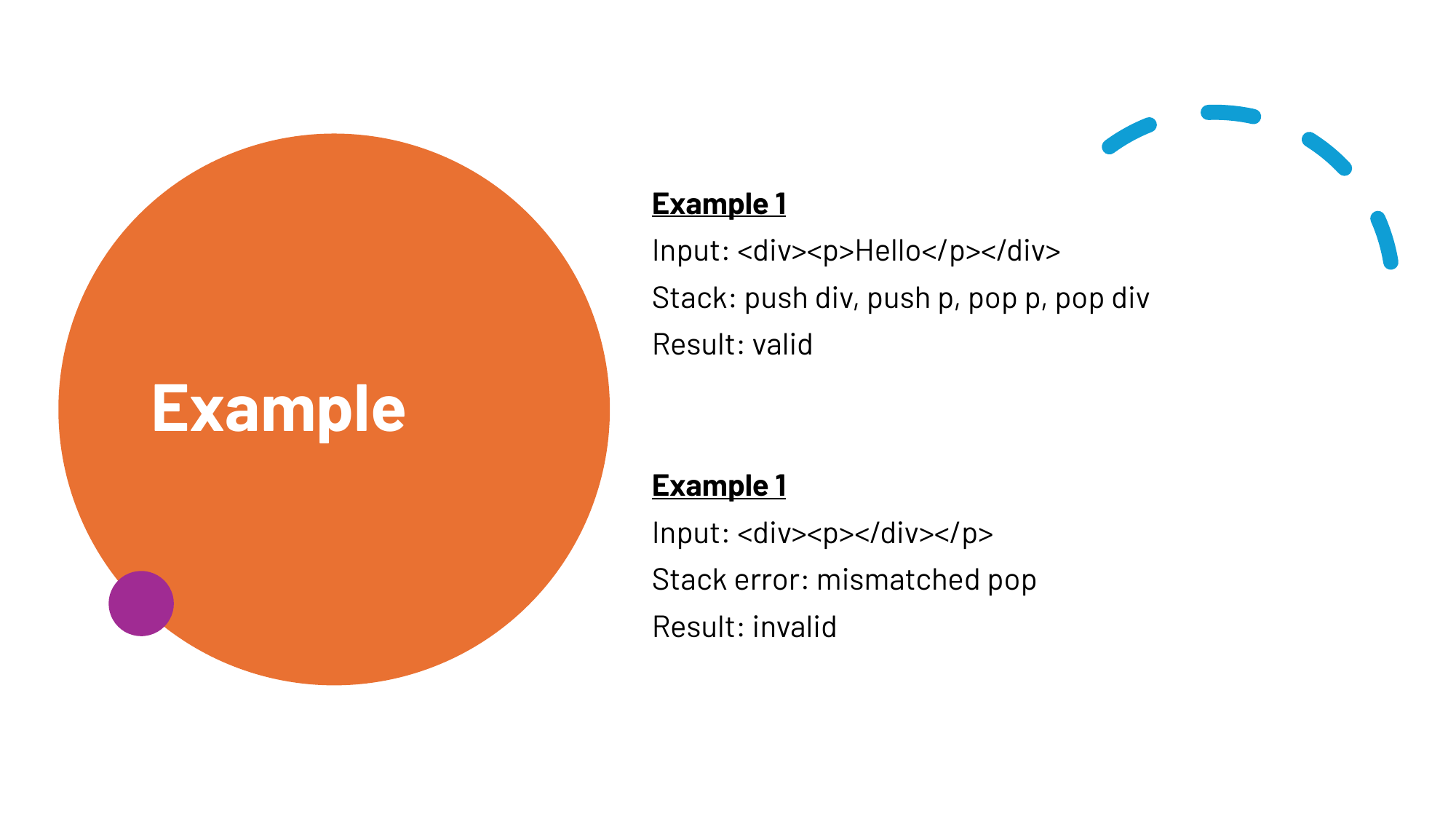

# Example
Example 1
Input: <div><p>Hello</p></div>
Stack: push div, push p, pop p, pop div
Result: valid

Example 1
Input: <div><p></div></p>
Stack error: mismatched pop
Result: invalid